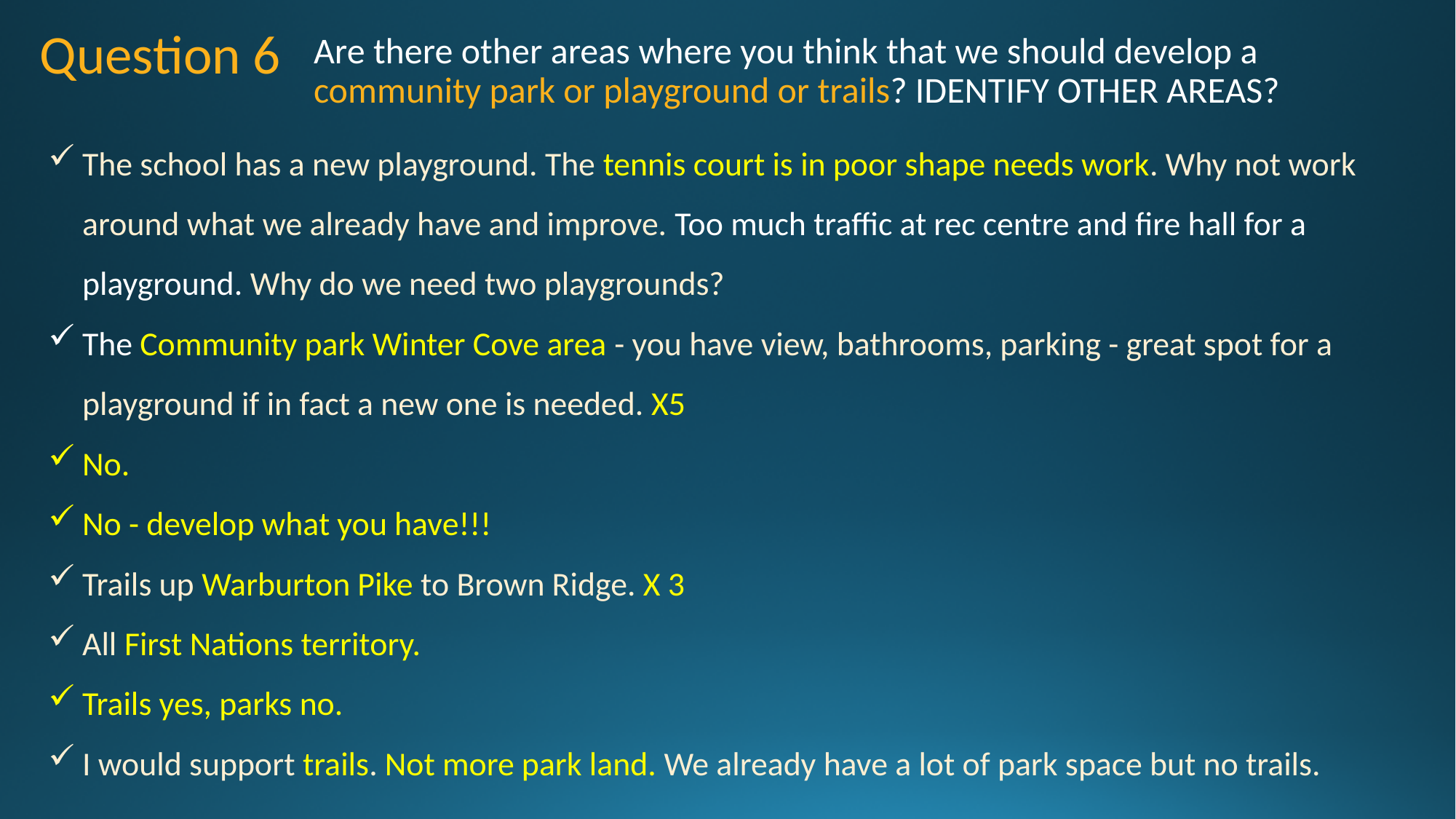

Are there other areas where you think that we should develop a community park or playground or trails? IDENTIFY OTHER AREAS?
Question 6
The school has a new playground. The tennis court is in poor shape needs work. Why not work around what we already have and improve. Too much traffic at rec centre and fire hall for a playground. Why do we need two playgrounds?
The Community park Winter Cove area - you have view, bathrooms, parking - great spot for a playground if in fact a new one is needed. X5
No.
No - develop what you have!!!
Trails up Warburton Pike to Brown Ridge. X 3
All First Nations territory.
Trails yes, parks no.
I would support trails. Not more park land. We already have a lot of park space but no trails.